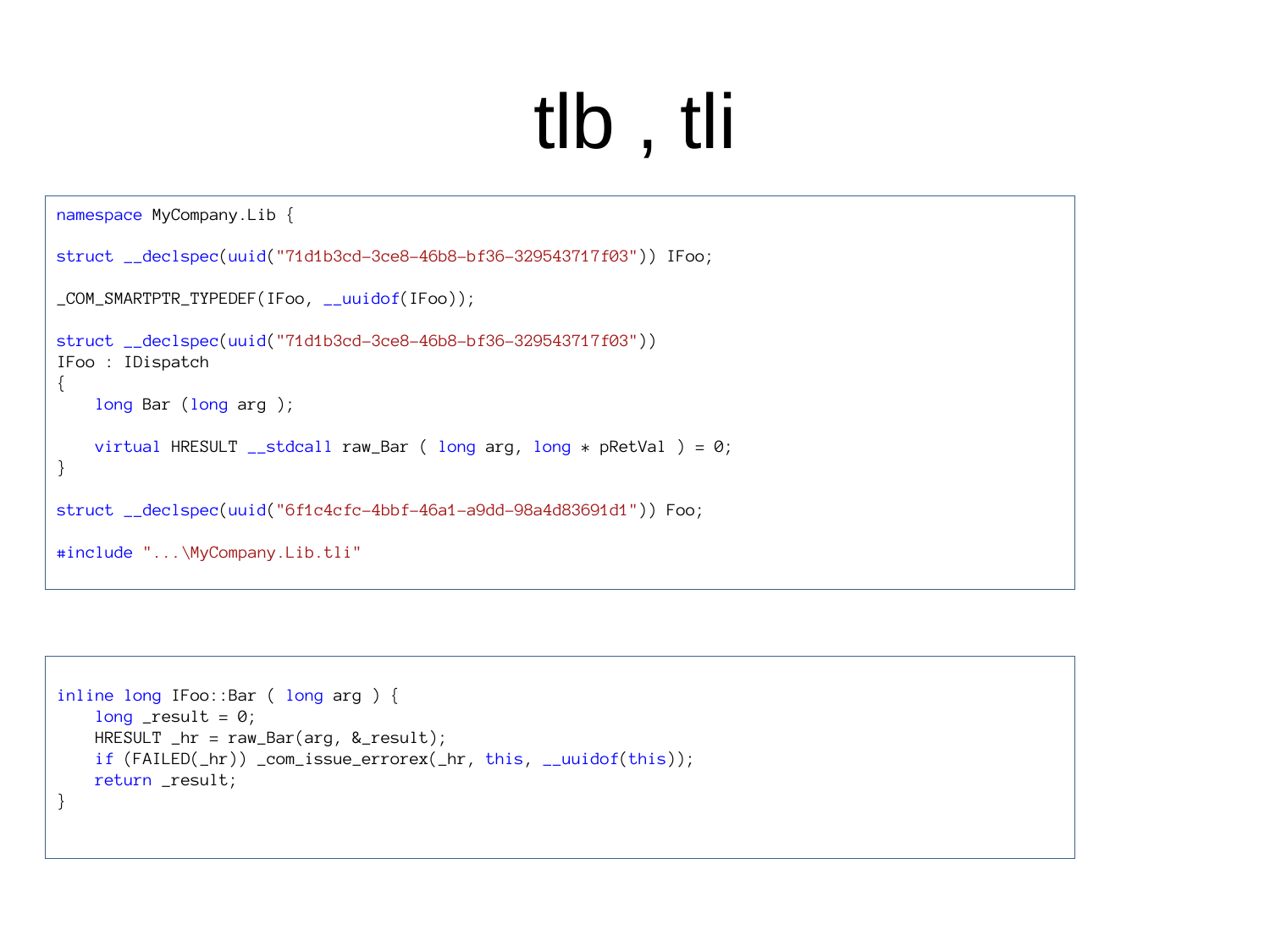

# tlb , tli
namespace MyCompany.Lib {

struct __declspec(uuid("71d1b3cd-3ce8-46b8-bf36-329543717f03")) IFoo;

_COM_SMARTPTR_TYPEDEF(IFoo, __uuidof(IFoo));

struct __declspec(uuid("71d1b3cd-3ce8-46b8-bf36-329543717f03"))
IFoo : IDispatch
{
    long Bar (long arg );

    virtual HRESULT __stdcall raw_Bar ( long arg, long * pRetVal ) = 0;
}

struct __declspec(uuid("6f1c4cfc-4bbf-46a1-a9dd-98a4d83691d1")) Foo;

#include "...\MyCompany.Lib.tli"

inline long IFoo::Bar ( long arg ) {
    long _result = 0;
    HRESULT _hr = raw_Bar(arg, &_result);
    if (FAILED(_hr)) _com_issue_errorex(_hr, this, __uuidof(this));
    return _result;
}